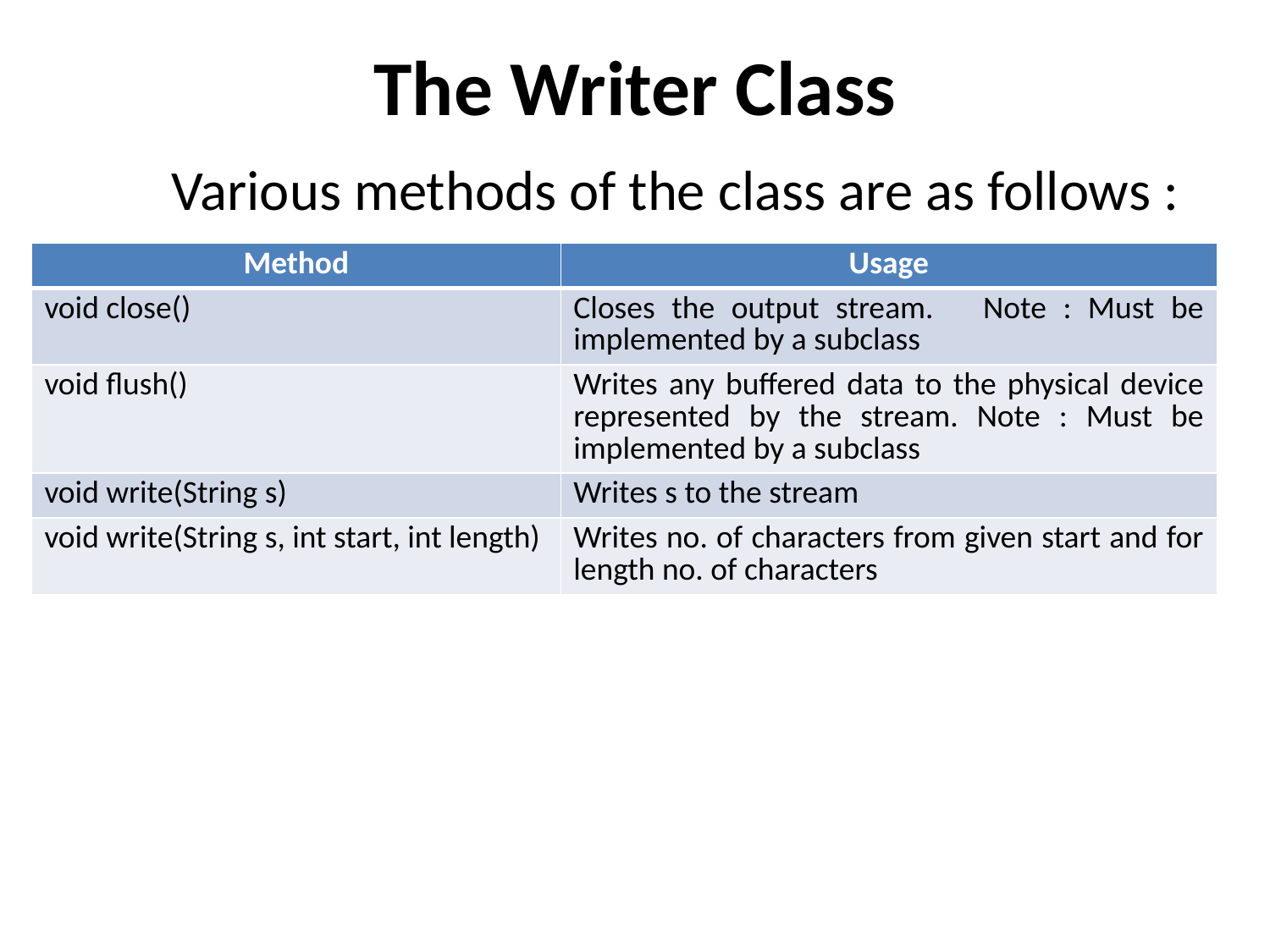

# The Writer Class
	Various methods of the class are as follows :
| Method | Usage |
| --- | --- |
| void close() | Closes the output stream. Note : Must be implemented by a subclass |
| void flush() | Writes any buffered data to the physical device represented by the stream. Note : Must be implemented by a subclass |
| void write(String s) | Writes s to the stream |
| void write(String s, int start, int length) | Writes no. of characters from given start and for length no. of characters |